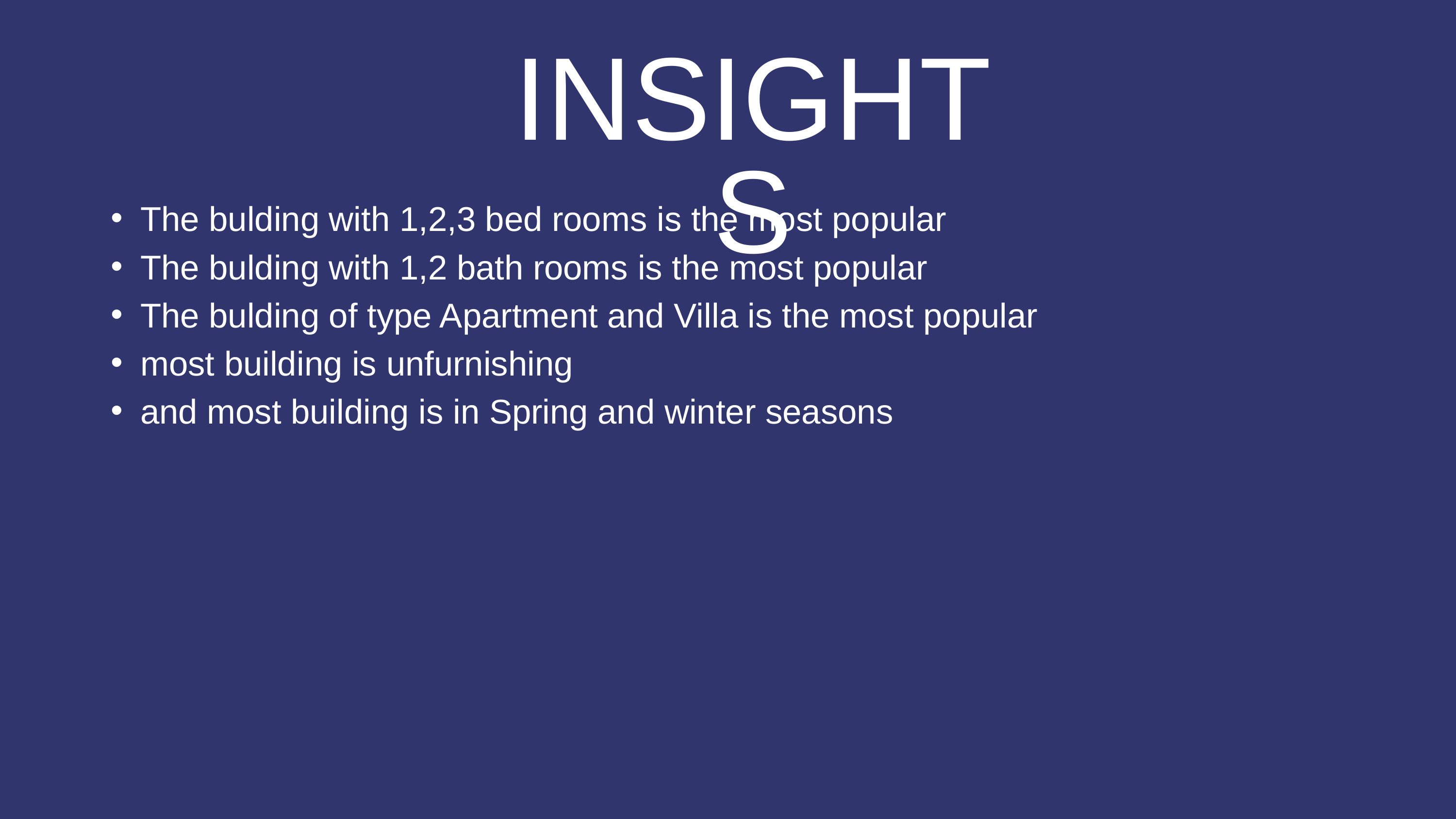

INSIGHTS
The bulding with 1,2,3 bed rooms is the most popular
The bulding with 1,2 bath rooms is the most popular
The bulding of type Apartment and Villa is the most popular
most building is unfurnishing
and most building is in Spring and winter seasons